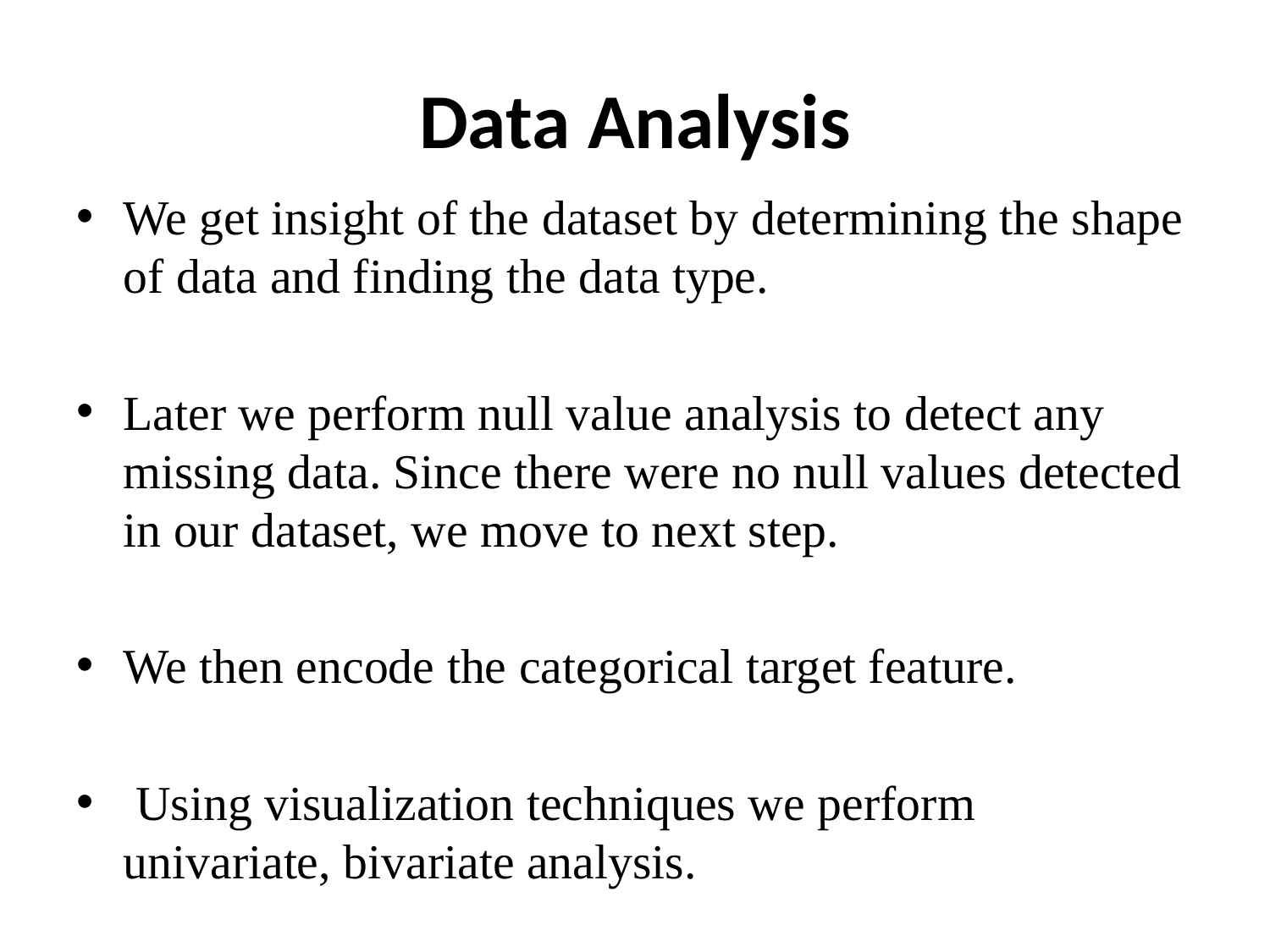

# Data Analysis
We get insight of the dataset by determining the shape of data and finding the data type.

Later we perform null value analysis to detect any missing data. Since there were no null values detected in our dataset, we move to next step.

We then encode the categorical target feature.

 Using visualization techniques we perform univariate, bivariate analysis.